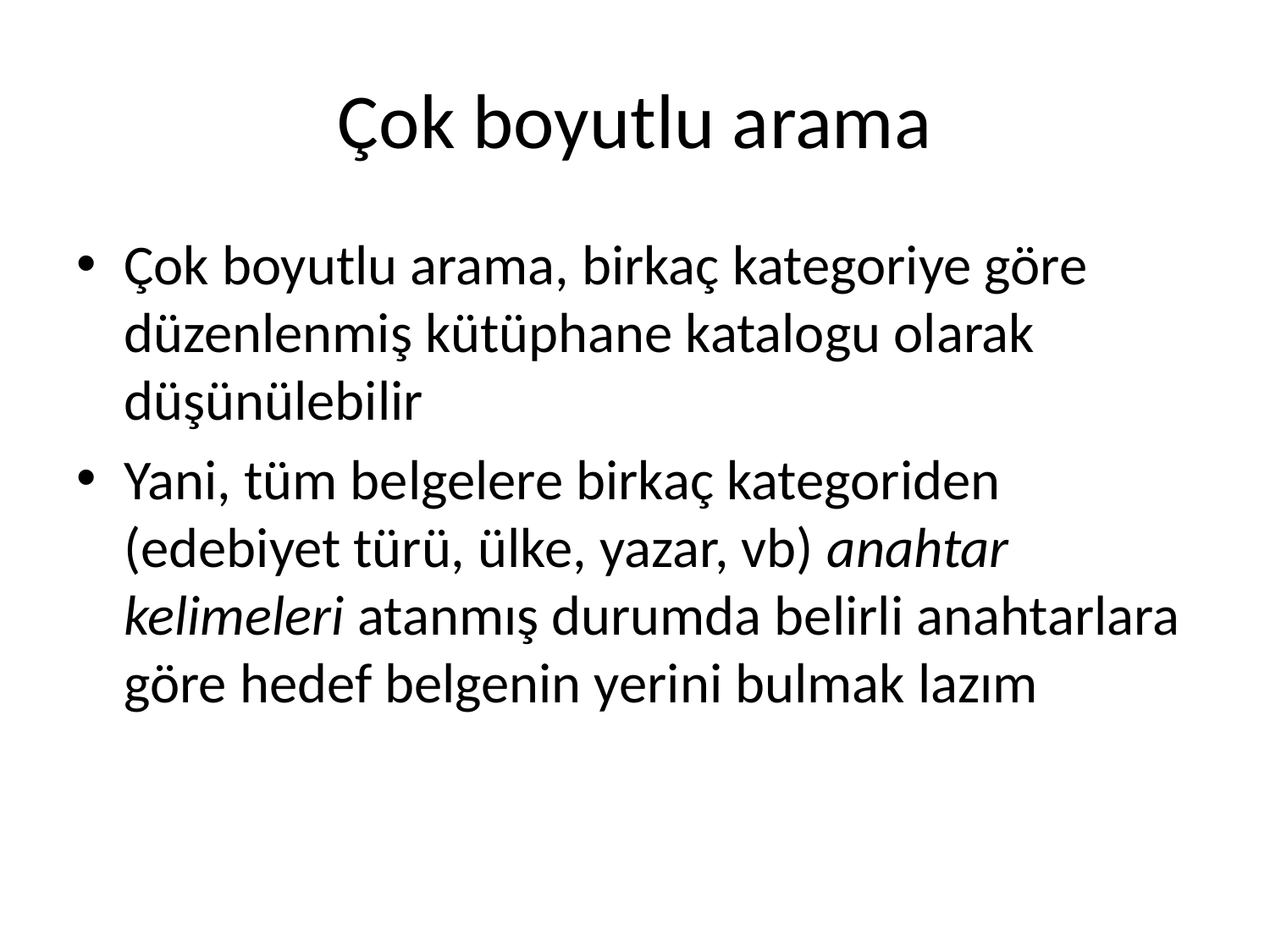

# Çok boyutlu arama
Çok boyutlu arama, birkaç kategoriye göre düzenlenmiş kütüphane katalogu olarak düşünülebilir
Yani, tüm belgelere birkaç kategoriden (edebiyet türü, ülke, yazar, vb) anahtar kelimeleri atanmış durumda belirli anahtarlara göre hedef belgenin yerini bulmak lazım